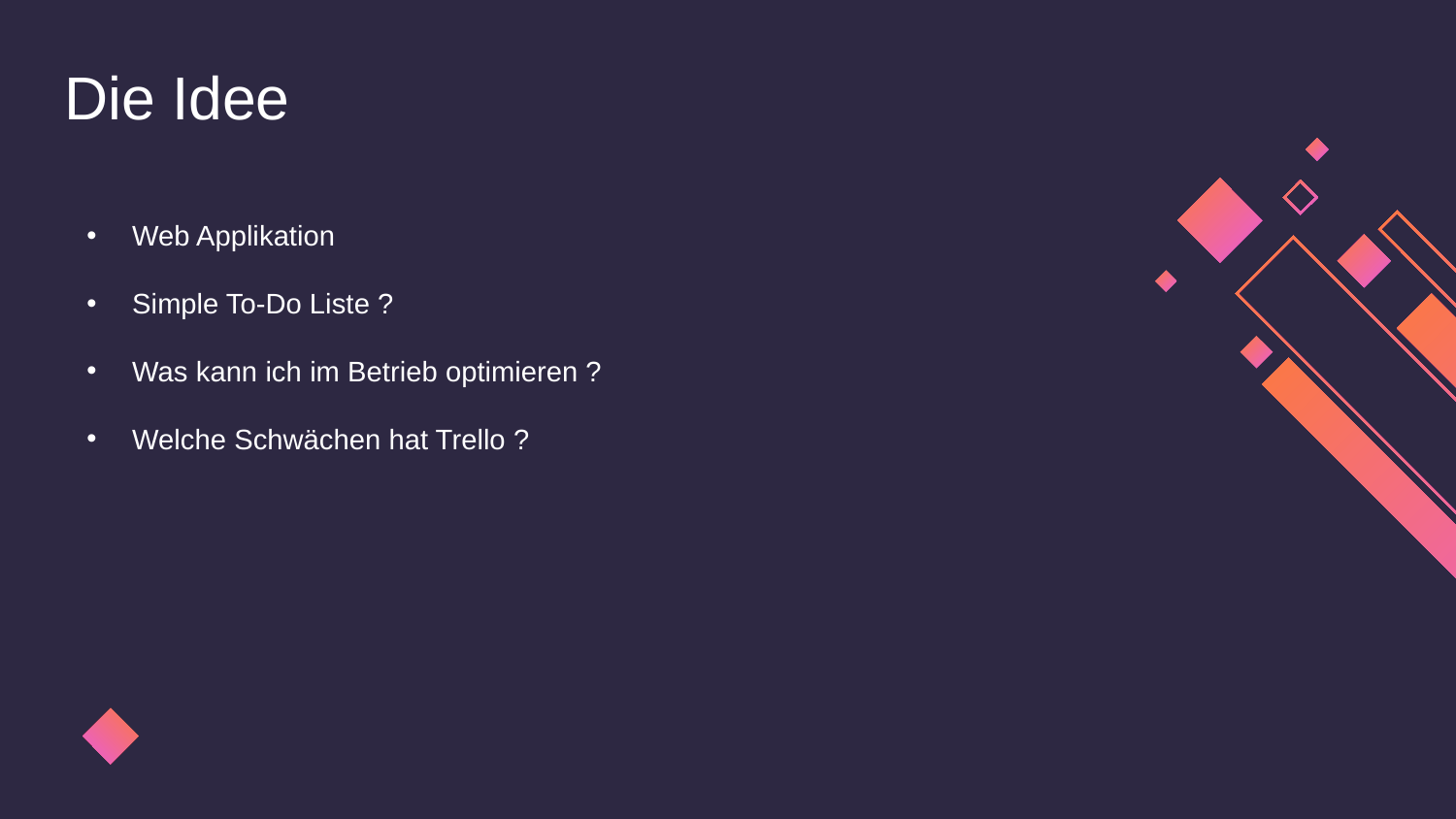

# Die Idee
Web Applikation
Simple To-Do Liste ?
Was kann ich im Betrieb optimieren ?
Welche Schwächen hat Trello ?